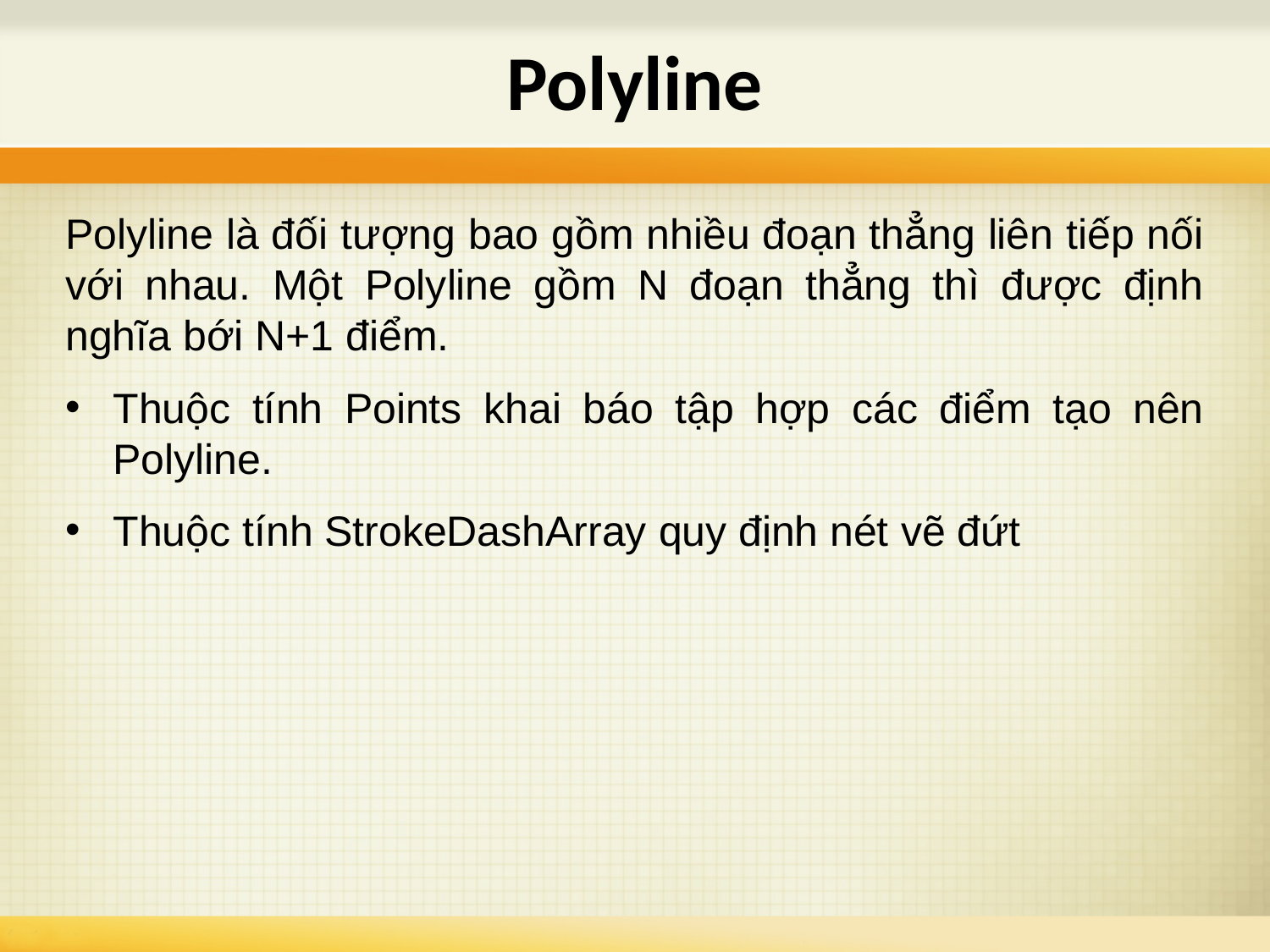

# Polyline
Polyline là đối tượng bao gồm nhiều đoạn thẳng liên tiếp nối với nhau. Một Polyline gồm N đoạn thẳng thì được định nghĩa bới N+1 điểm.
Thuộc tính Points khai báo tập hợp các điểm tạo nên Polyline.
Thuộc tính StrokeDashArray quy định nét vẽ đứt